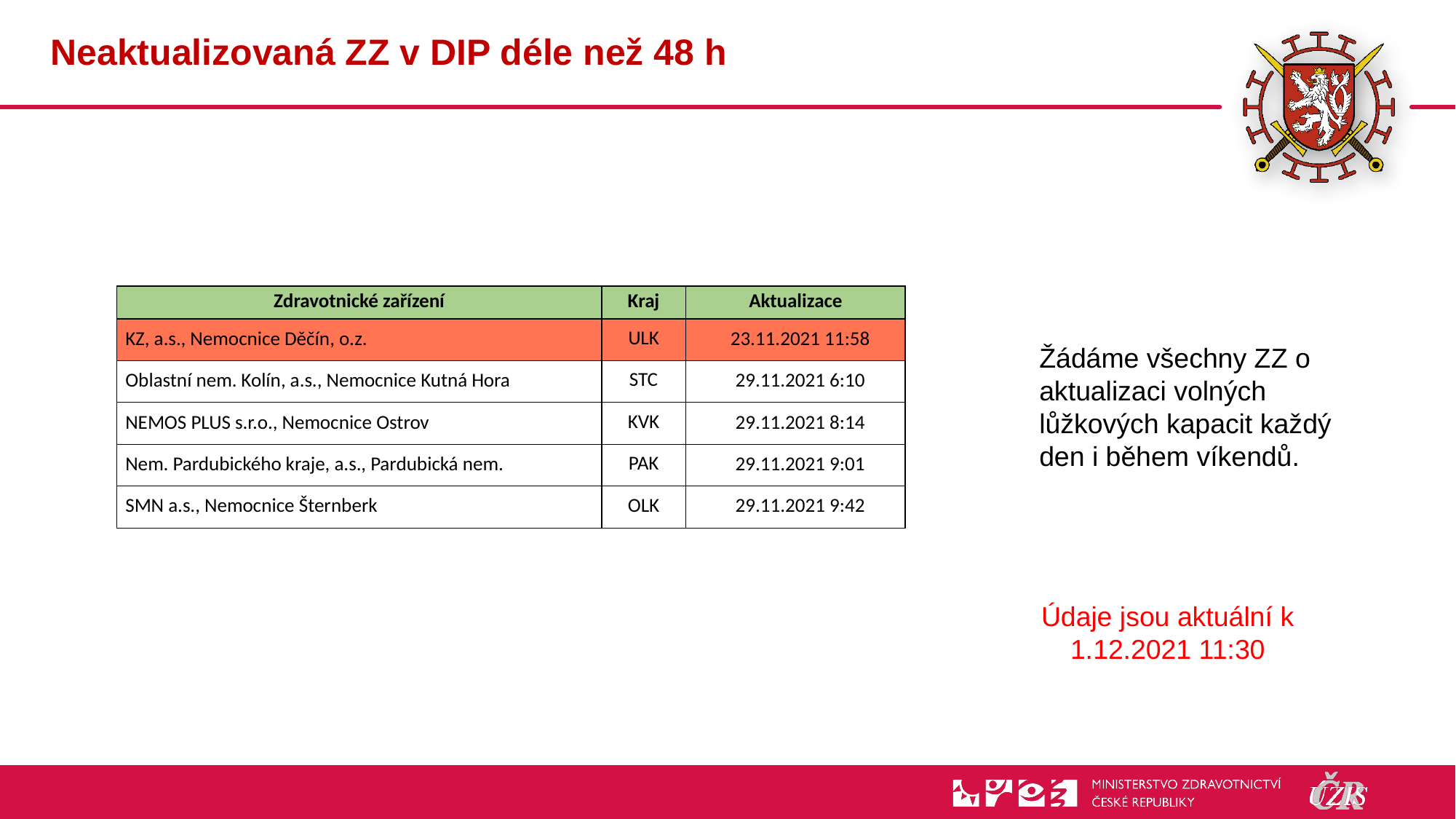

# Neaktualizovaná ZZ v DIP déle než 48 h
| Zdravotnické zařízení | Kraj | Aktualizace |
| --- | --- | --- |
| KZ, a.s., Nemocnice Děčín, o.z. | ULK | 23.11.2021 11:58 |
| Oblastní nem. Kolín, a.s., Nemocnice Kutná Hora | STC | 29.11.2021 6:10 |
| NEMOS PLUS s.r.o., Nemocnice Ostrov | KVK | 29.11.2021 8:14 |
| Nem. Pardubického kraje, a.s., Pardubická nem. | PAK | 29.11.2021 9:01 |
| SMN a.s., Nemocnice Šternberk | OLK | 29.11.2021 9:42 |
Žádáme všechny ZZ o aktualizaci volných lůžkových kapacit každý den i během víkendů.
Údaje jsou aktuální k 1.12.2021 11:30